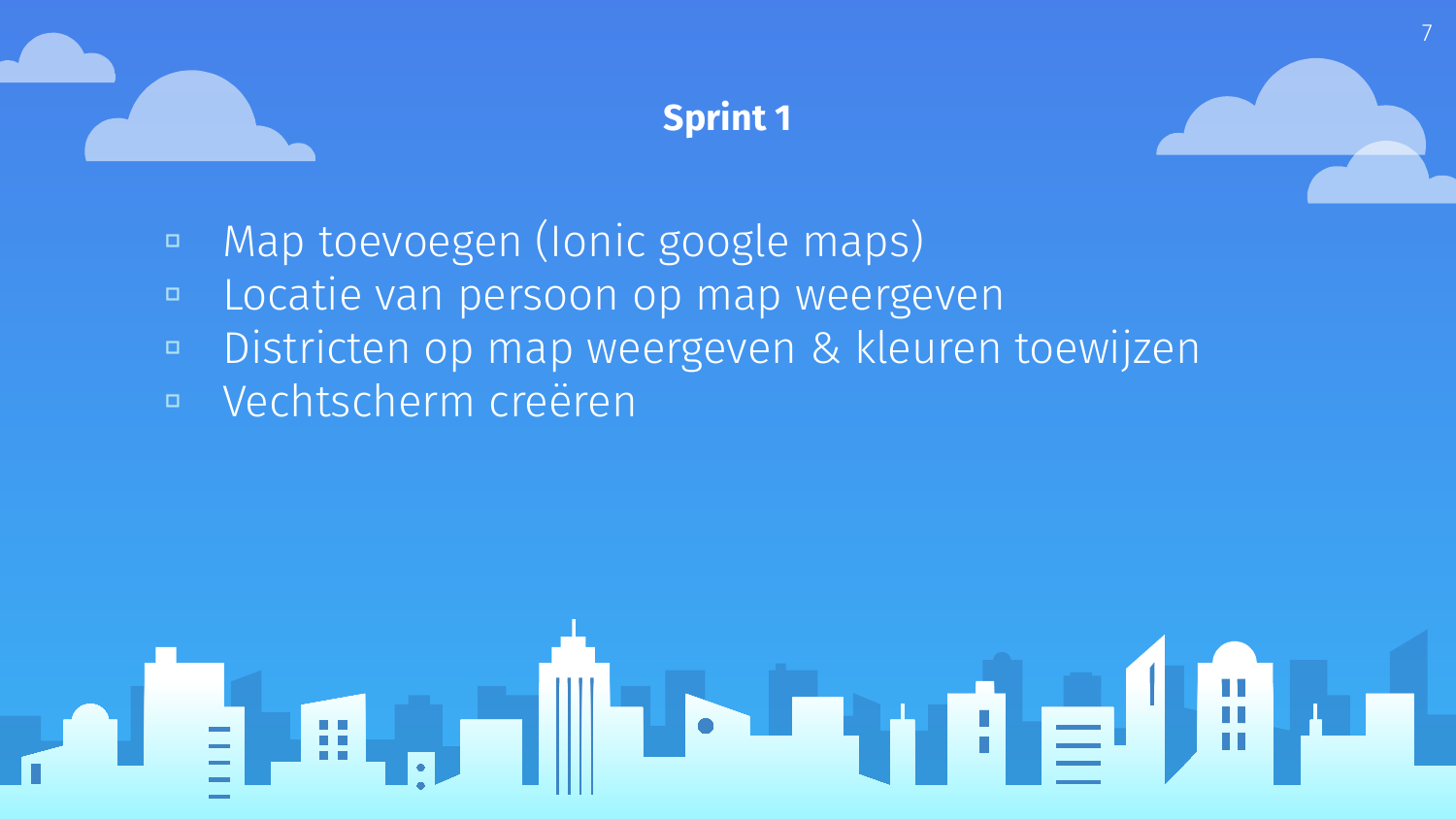

7
# Sprint 1
Map toevoegen (Ionic google maps)
Locatie van persoon op map weergeven
Districten op map weergeven & kleuren toewijzen
Vechtscherm creëren